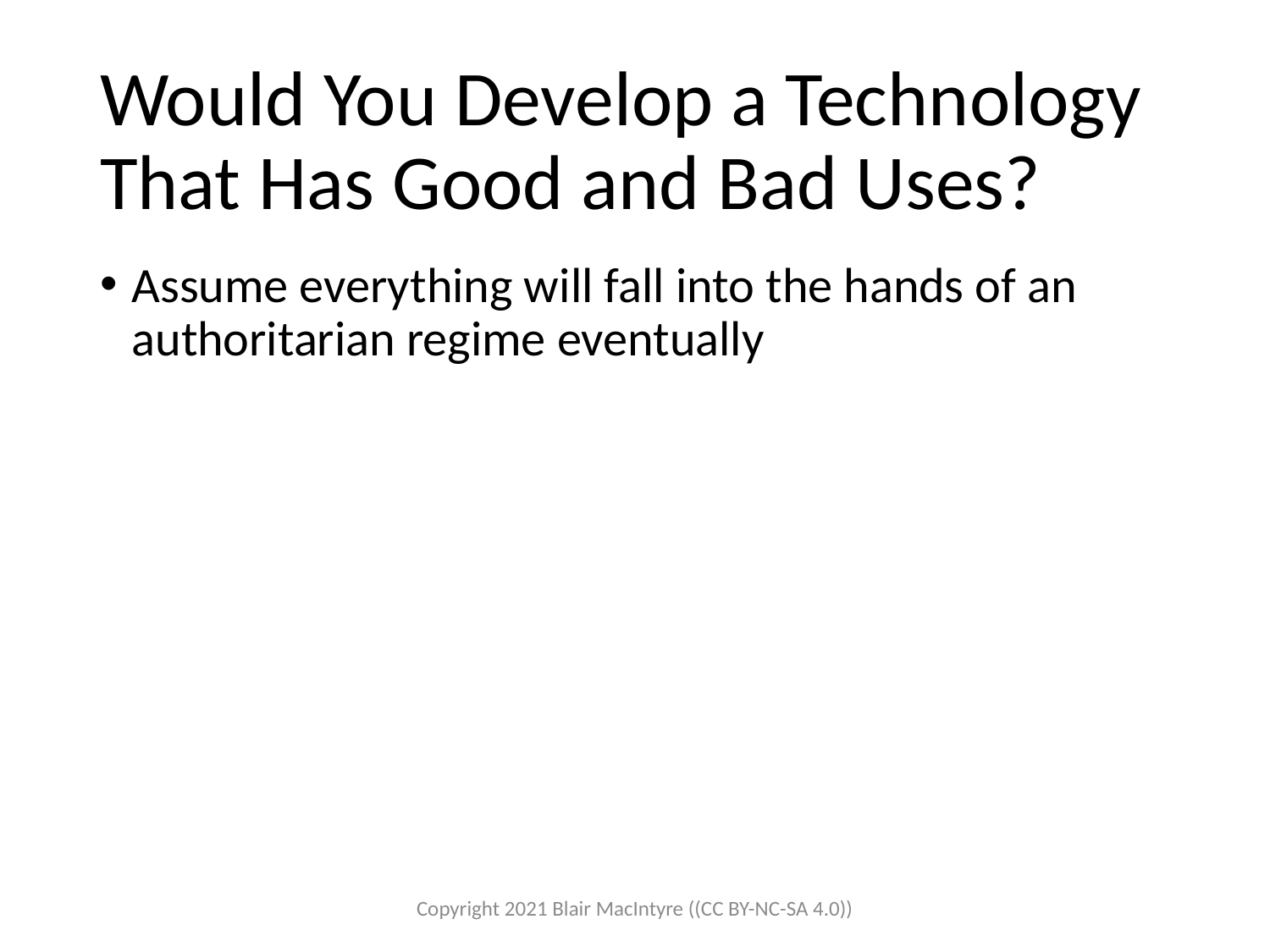

# Would You Develop a Technology That Has Good and Bad Uses?
Assume everything will fall into the hands of an authoritarian regime eventually
Copyright 2021 Blair MacIntyre ((CC BY-NC-SA 4.0))